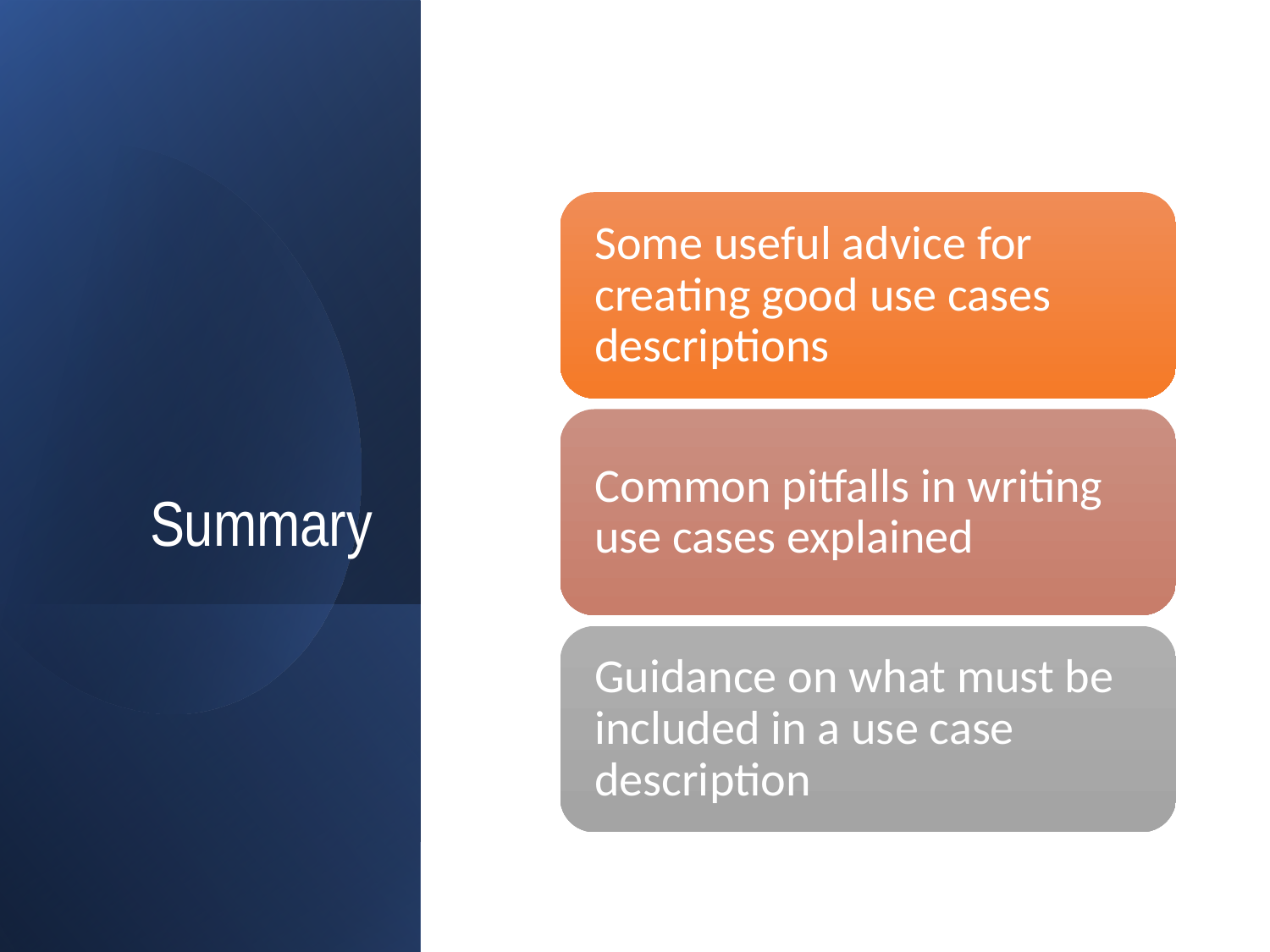

Some useful advice for creating good use cases descriptions
Common pitfalls in writing use cases explained
Guidance on what must be included in a use case description
# Summary